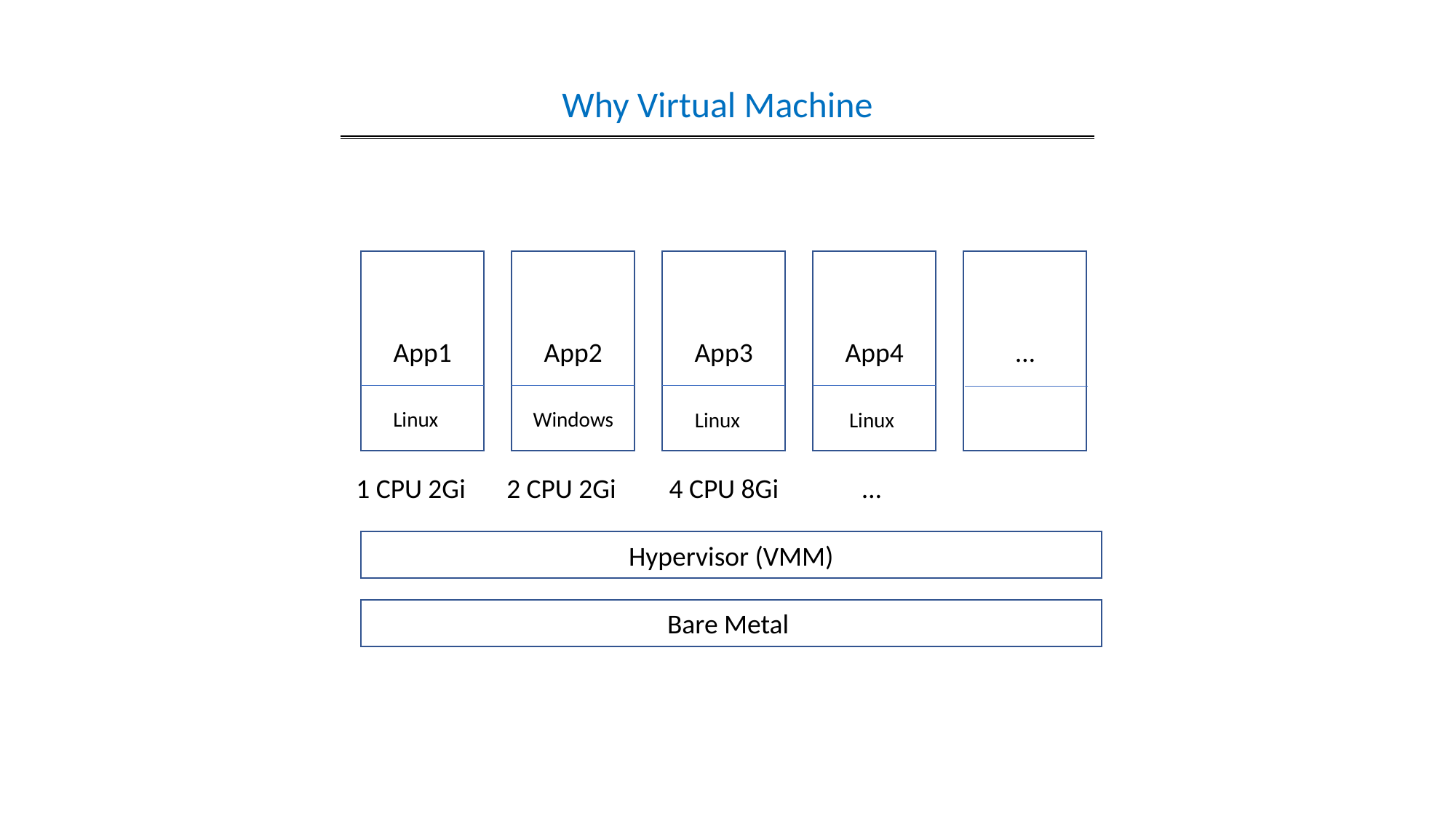

Why Virtual Machine
App1
App2
App3
App4
…
Windows
Linux
Linux
Linux
1 CPU 2Gi
2 CPU 2Gi
4 CPU 8Gi
…
Hypervisor (VMM)
Bare Metal